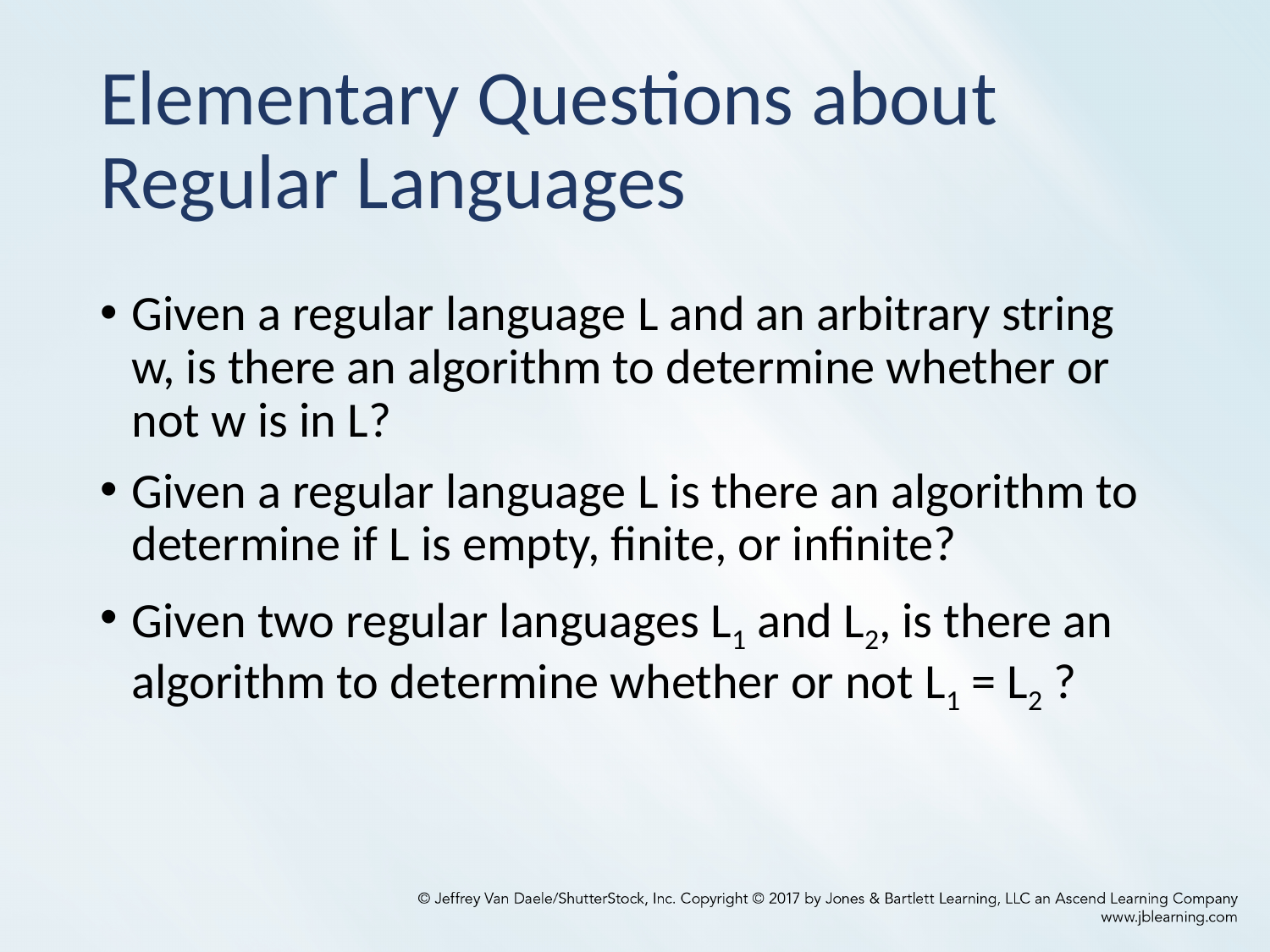

# Elementary Questions about Regular Languages
Given a regular language L and an arbitrary string w, is there an algorithm to determine whether or not w is in L?
Given a regular language L is there an algorithm to determine if L is empty, finite, or infinite?
Given two regular languages L1 and L2, is there an algorithm to determine whether or not L1 = L2 ?